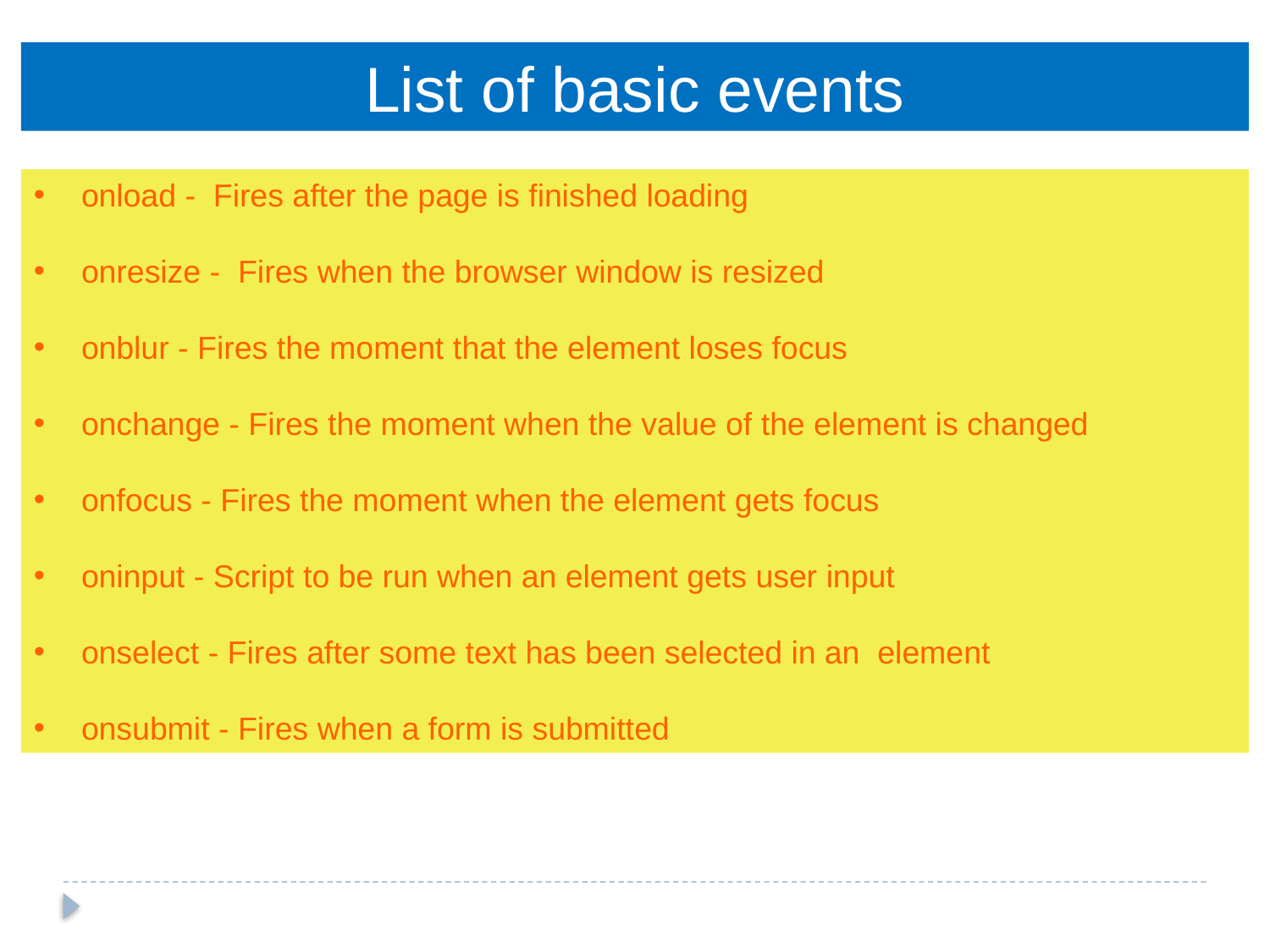

List of basic events
onload -  Fires after the page is finished loading

onresize -  Fires when the browser window is resized

onblur - Fires the moment that the element loses focus

onchange - Fires the moment when the value of the element is changed

onfocus - Fires the moment when the element gets focus

oninput - Script to be run when an element gets user input

onselect - Fires after some text has been selected in an  element

onsubmit - Fires when a form is submitted